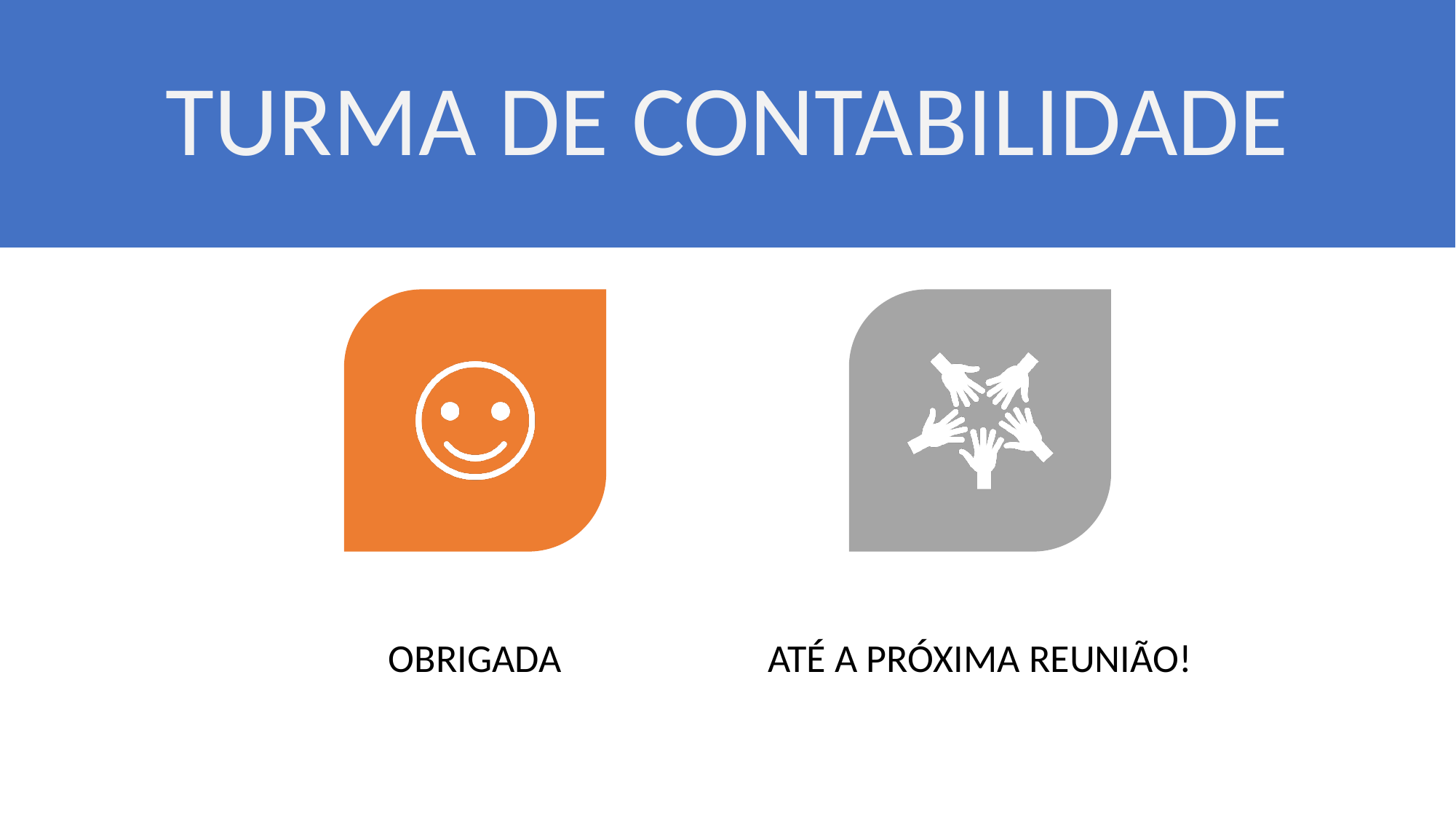

# TURMA DE CONTABILIDADE
OBRIGADA
Até a próxima reunião!